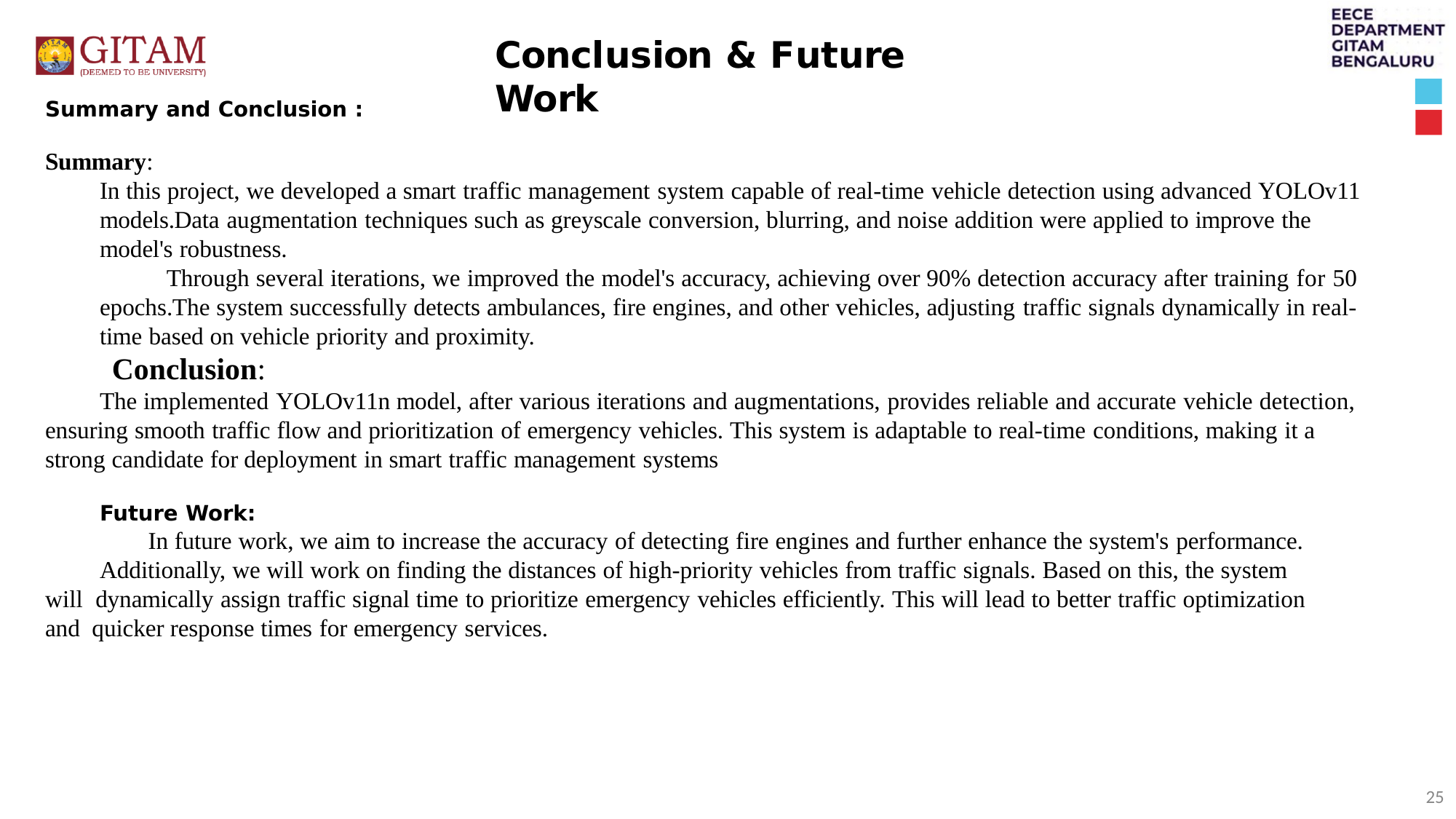

# Conclusion & Future Work
Summary and Conclusion :

Summary:
In this project, we developed a smart traffic management system capable of real-time vehicle detection using advanced YOLOv11  models.Data augmentation techniques such as greyscale conversion, blurring, and noise addition were applied to improve the  model's robustness.
Through several iterations, we improved the model's accuracy, achieving over 90% detection accuracy after training for 50  epochs.The system successfully detects ambulances, fire engines, and other vehicles, adjusting traffic signals dynamically in real-  time based on vehicle priority and proximity.
Conclusion:
The implemented YOLOv11n model, after various iterations and augmentations, provides reliable and accurate vehicle detection,  ensuring smooth traffic flow and prioritization of emergency vehicles. This system is adaptable to real-time conditions, making it a  strong candidate for deployment in smart traffic management systems

Future Work:
In future work, we aim to increase the accuracy of detecting fire engines and further enhance the system's performance.
Additionally, we will work on finding the distances of high-priority vehicles from traffic signals. Based on this, the system will  dynamically assign traffic signal time to prioritize emergency vehicles efficiently. This will lead to better traffic optimization and  quicker response times for emergency services.
25